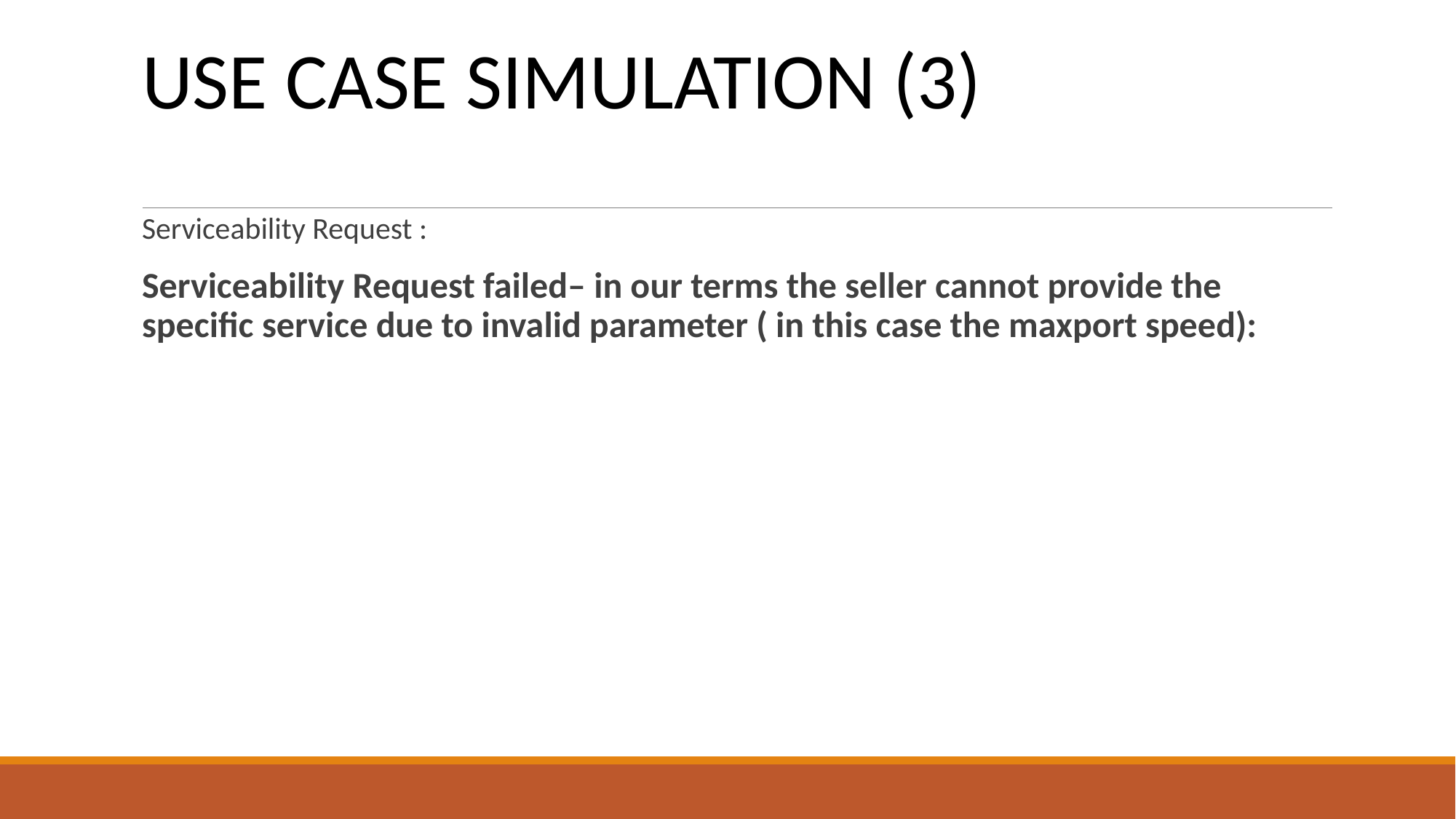

# USE CASE SIMULATION (3)
Serviceability Request :
Serviceability Request failed– in our terms the seller cannot provide the specific service due to invalid parameter ( in this case the maxport speed):